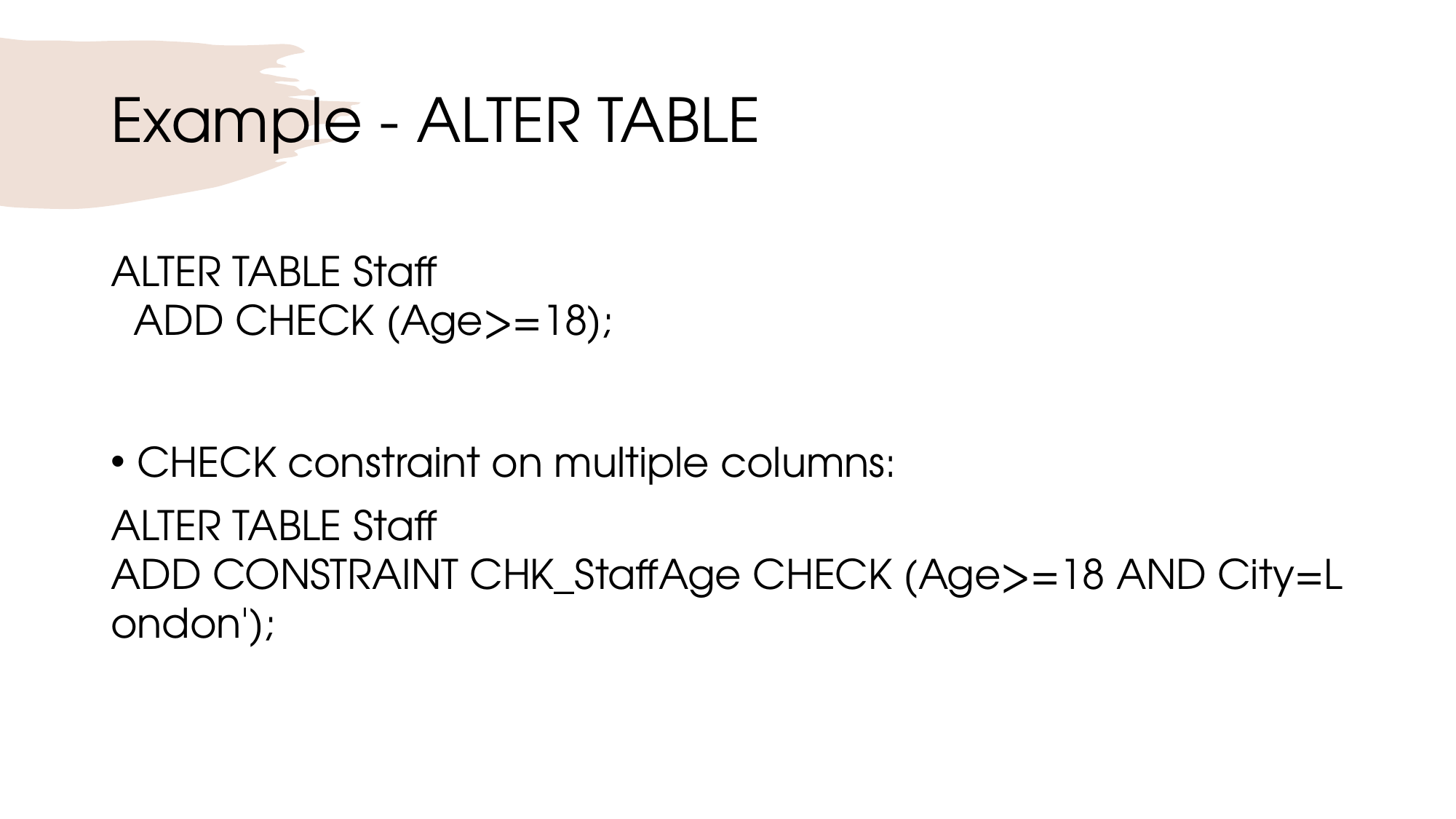

# Example - ALTER TABLE
ALTER TABLE Staff
  ADD CHECK (Age>=18);

CHECK constraint on multiple columns:
ALTER TABLE Staff
ADD CONSTRAINT CHK_StaffAge CHECK (Age>=18 AND City=London');